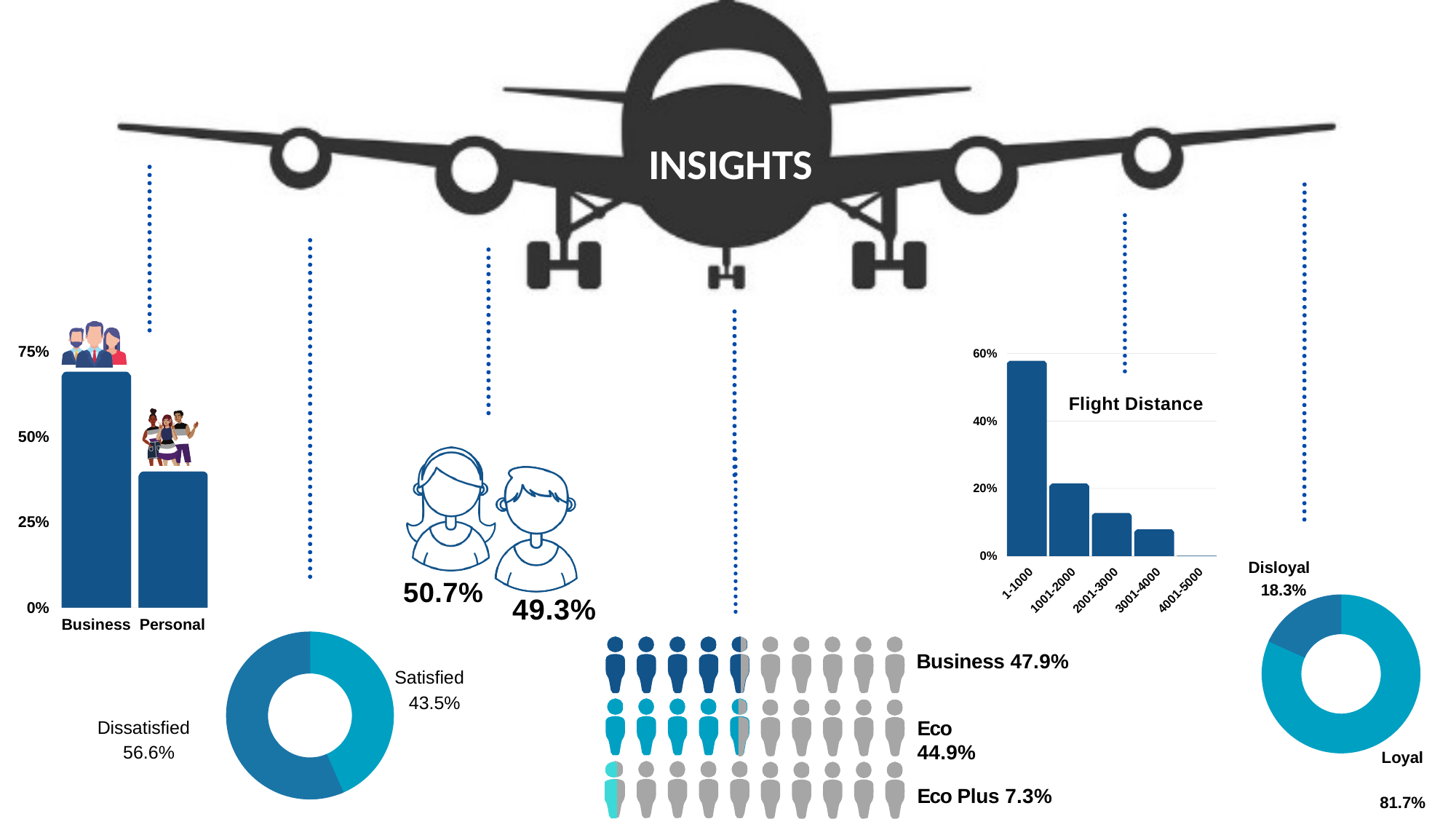

INSIGHTS

75%
60%
Flight Distance
40%

50%

20%
25%
0%
Disloyal  18.3%
50.7%
1-1000
1001-2000
2001-3000
3001-4000
4001-5000
49.3%

0%
Business Personal

Business 47.9%
Satisfied  43.5%

Dissatisfied  56.6%
Eco 44.9%
Loyal  81.7%

Eco Plus 7.3%